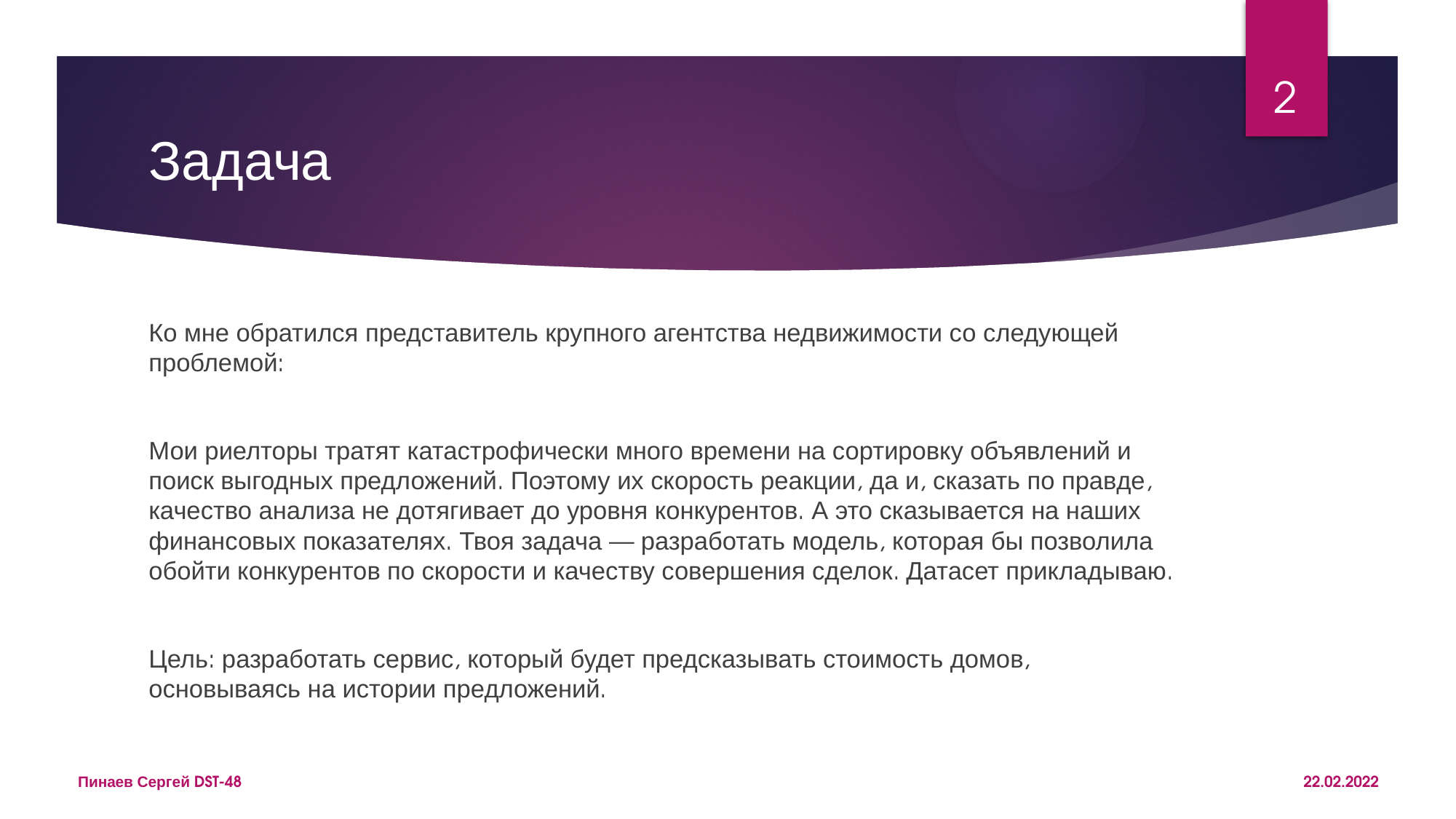

2
# Задача
Ко мне обратился представитель крупного агентства недвижимости со следующей проблемой:

Мои риелторы тратят катастрофически много времени на сортировку объявлений и поиск выгодных предложений. Поэтому их скорость реакции, да и, сказать по правде, качество анализа не дотягивает до уровня конкурентов. А это сказывается на наших финансовых показателях. Твоя задача — разработать модель, которая бы позволила обойти конкурентов по скорости и качеству совершения сделок. Датасет прикладываю.

Цель: разработать сервис, который будет предсказывать стоимость домов, основываясь на истории предложений.
Пинаев Сергей DST-48
22.02.2022